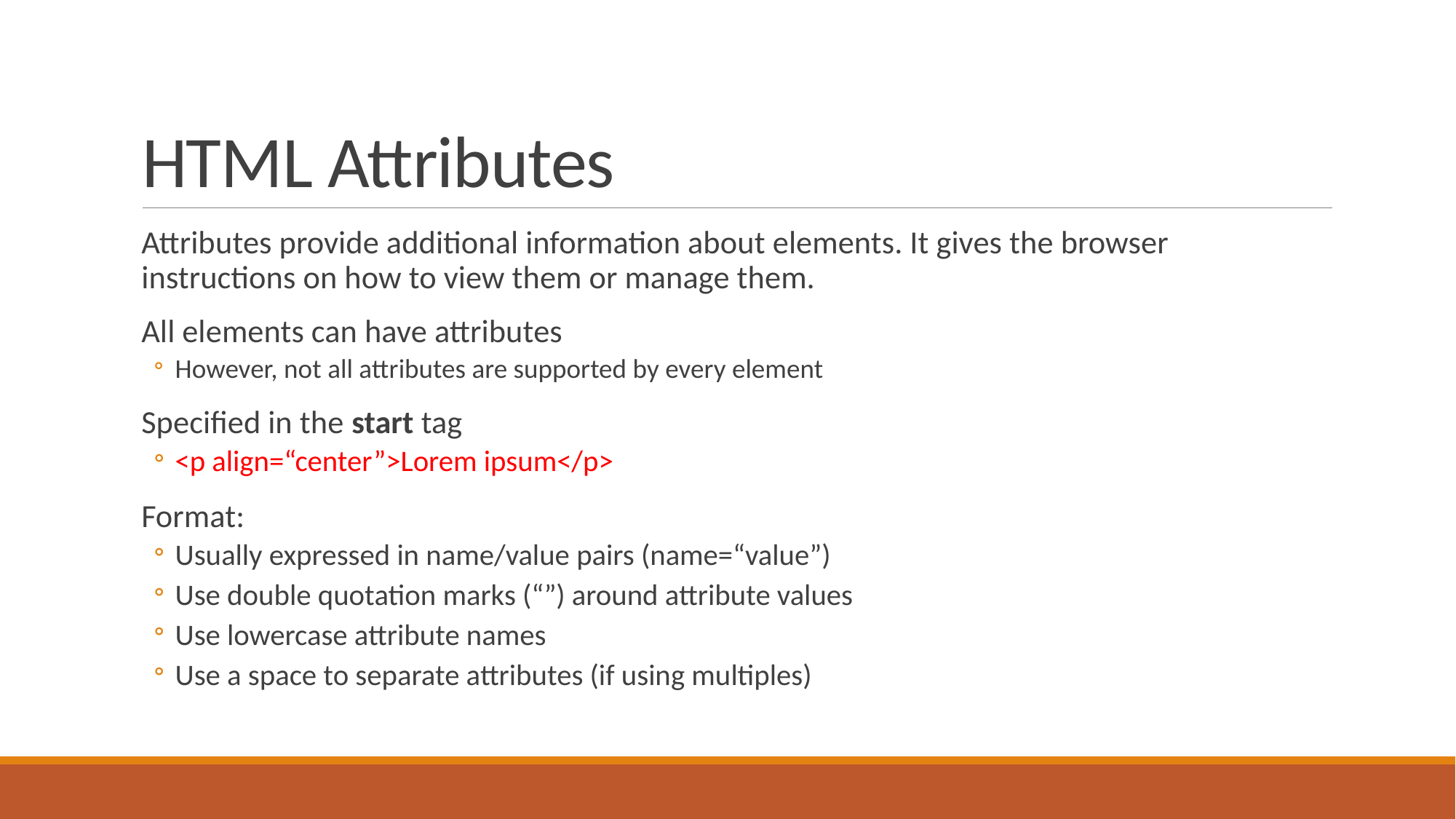

# HTML Attributes
Attributes provide additional information about elements. It gives the browser instructions on how to view them or manage them.
All elements can have attributes
However, not all attributes are supported by every element
Specified in the start tag
<p align=“center”>Lorem ipsum</p>
Format:
Usually expressed in name/value pairs (name=“value”)
Use double quotation marks (“”) around attribute values
Use lowercase attribute names
Use a space to separate attributes (if using multiples)